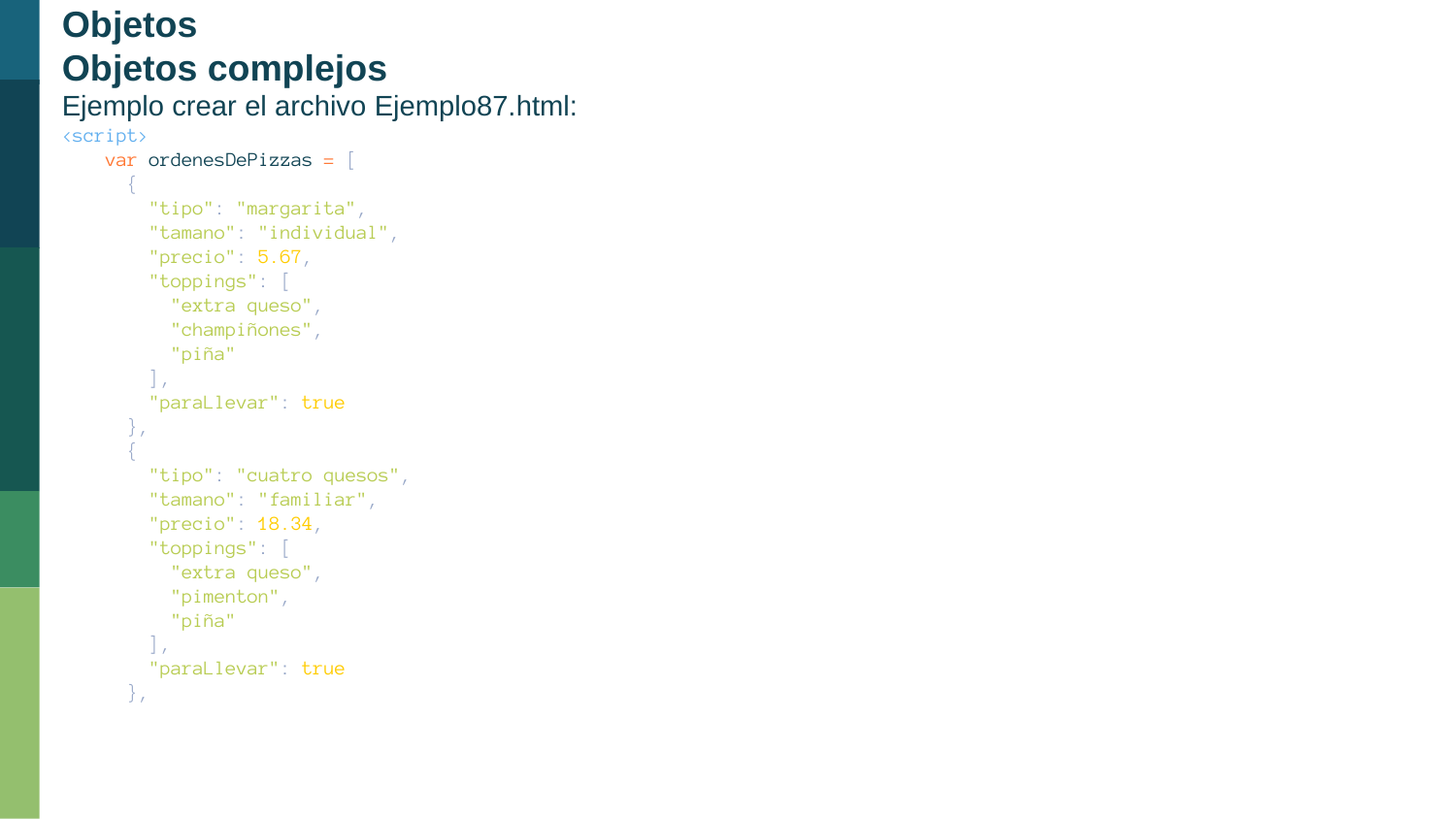

Objetos
Objetos complejos
Ejemplo crear el archivo Ejemplo87.html:
<script>
    var ordenesDePizzas = [
      {
        "tipo": "margarita",
        "tamano": "individual",
        "precio": 5.67,
        "toppings": [
          "extra queso",
          "champiñones",
          "piña"
        ],
        "paraLlevar": true
      },
      {
        "tipo": "cuatro quesos",
        "tamano": "familiar",
        "precio": 18.34,
        "toppings": [
          "extra queso",
          "pimenton",
          "piña"
        ],
        "paraLlevar": true
      },